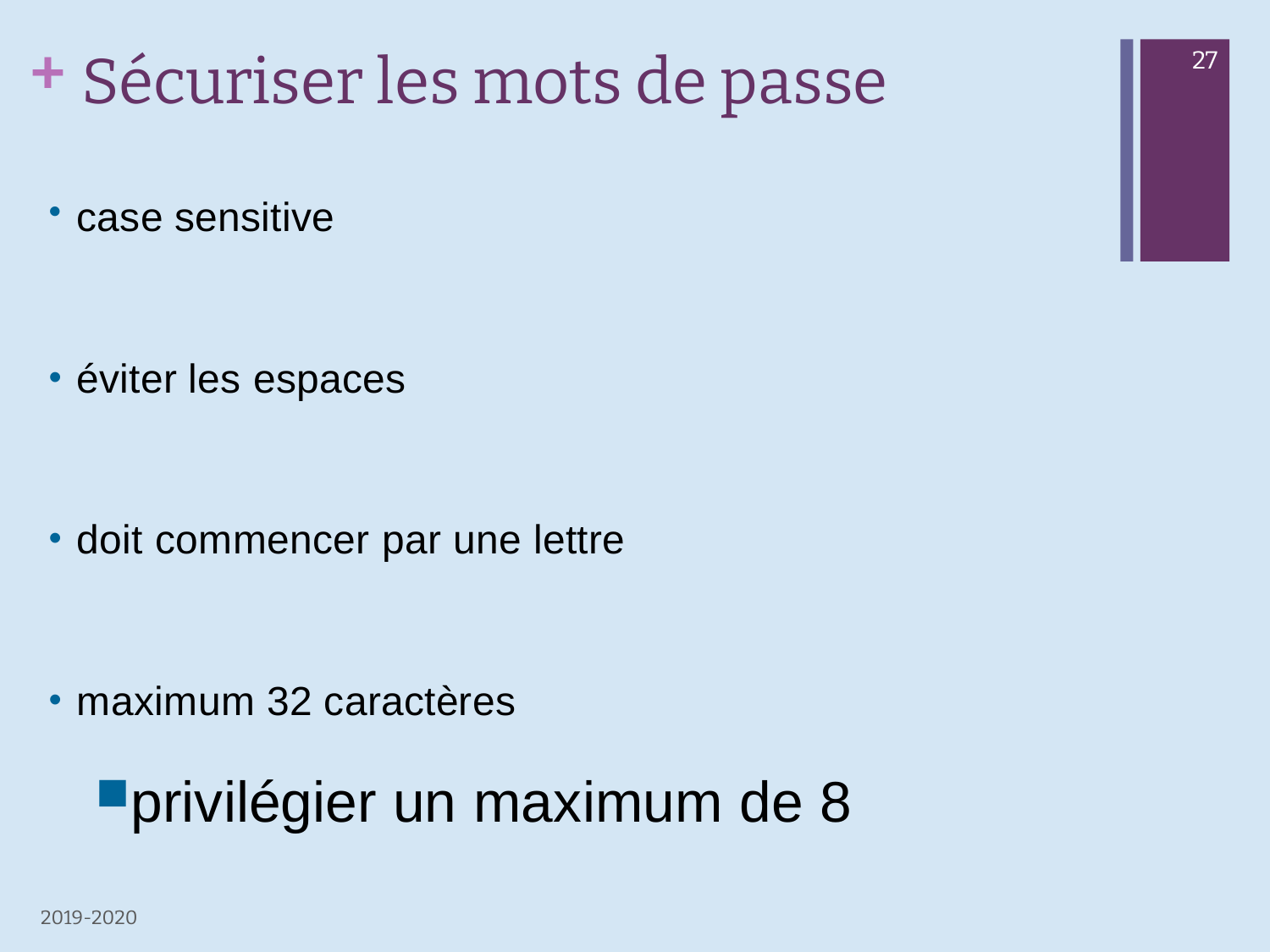

# Sécuriser les mots de passe
27
case sensitive

éviter les espaces

doit commencer par une lettre

maximum 32 caractères
privilégier un maximum de 8
2019-2020